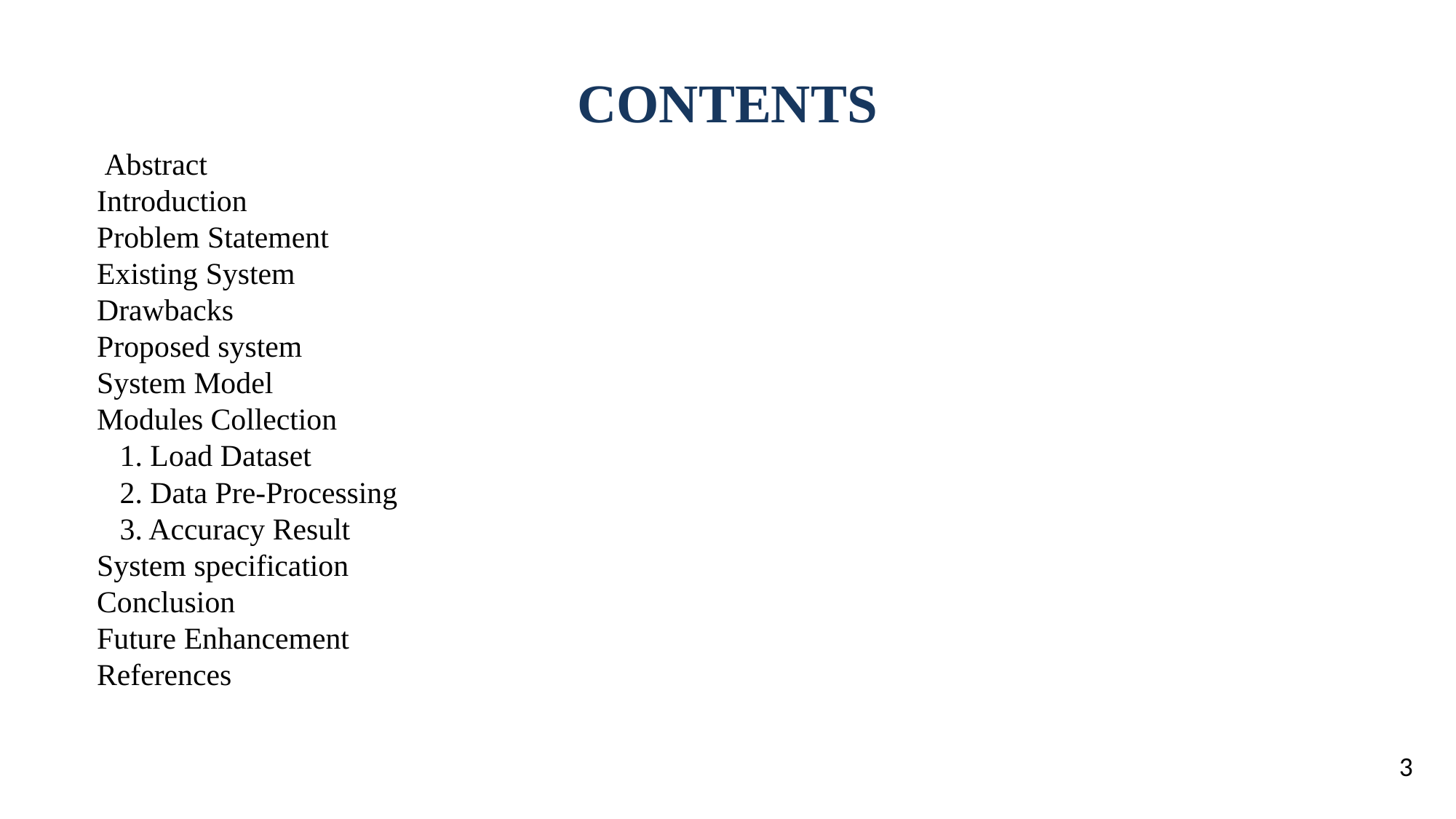

# CONTENTS
 Abstract
Introduction
Problem Statement
Existing System
Drawbacks
Proposed system
System Model
Modules Collection
   1. Load Dataset
   2. Data Pre-Processing
   3. Accuracy Result
System specification
Conclusion
Future Enhancement
References
3